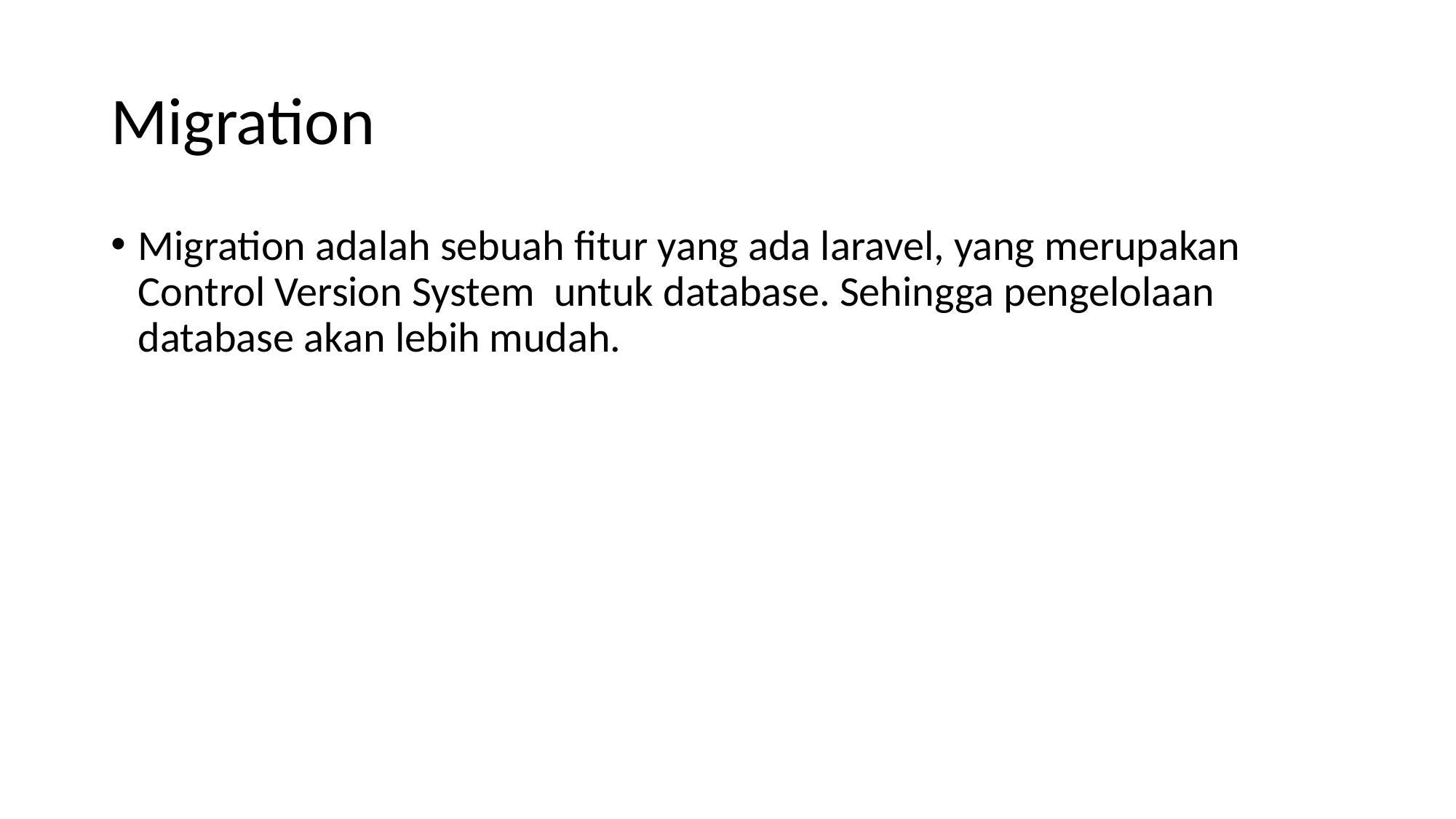

# Migration
Migration adalah sebuah fitur yang ada laravel, yang merupakan Control Version System  untuk database. Sehingga pengelolaan database akan lebih mudah.